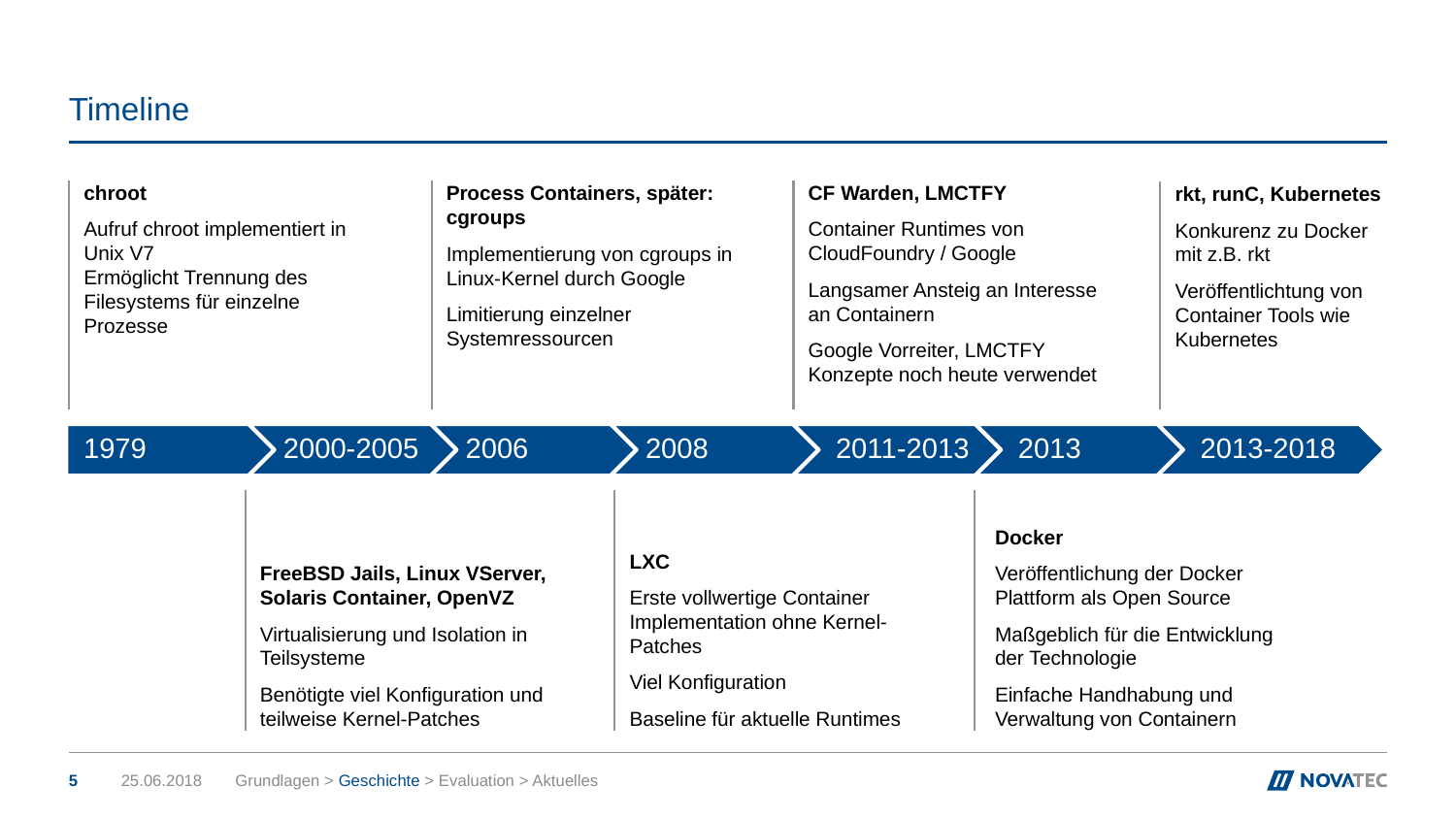

# Timeline
chroot
Aufruf chroot implementiert in Unix V7
Ermöglicht Trennung des Filesystems für einzelne Prozesse
CF Warden, LMCTFY
Container Runtimes von CloudFoundry / Google
Langsamer Ansteig an Interesse an Containern
Google Vorreiter, LMCTFY Konzepte noch heute verwendet
Process Containers, später: cgroups
Implementierung von cgroups in Linux-Kernel durch Google
Limitierung einzelner Systemressourcen
rkt, runC, Kubernetes
Konkurenz zu Docker mit z.B. rkt
Veröffentlichtung von Container Tools wie Kubernetes

1979
2000-2005
2006
2008
2011-2013
2013
2013-2018
LXC
Erste vollwertige Container Implementation ohne Kernel-Patches
Viel Konfiguration
Baseline für aktuelle Runtimes
Docker
Veröffentlichung der Docker Plattform als Open Source
Maßgeblich für die Entwicklung der Technologie
Einfache Handhabung und Verwaltung von Containern
FreeBSD Jails, Linux VServer,  Solaris Container, OpenVZ
Virtualisierung und Isolation in Teilsysteme
Benötigte viel Konfiguration und teilweise Kernel-Patches

5
25.06.2018
Grundlagen > Geschichte > Evaluation > Aktuelles